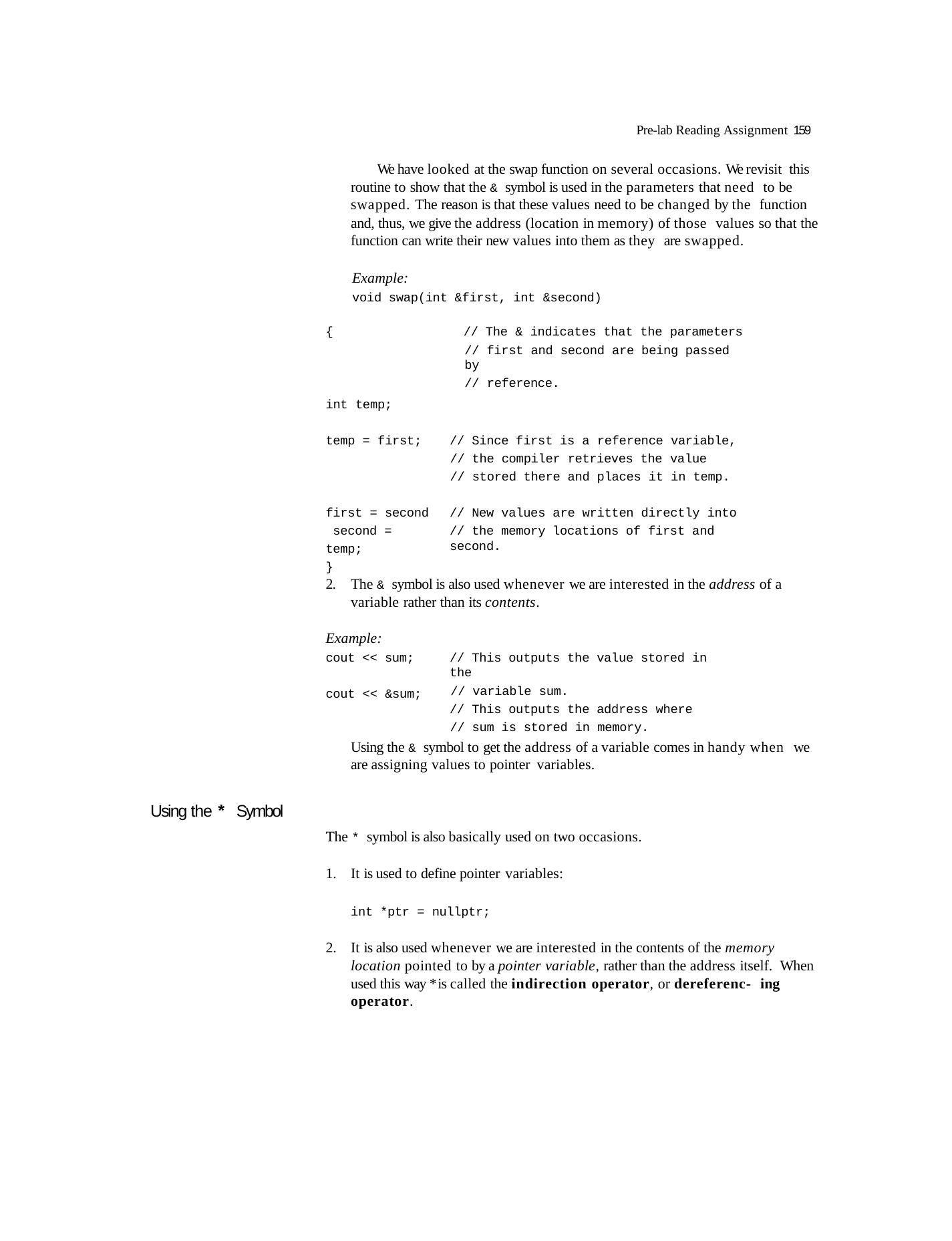

Pre-lab Reading Assignment 159

We have looked at the swap function on several occasions. We revisit  this routine to show that the & symbol is used in the parameters that need  to be swapped. The reason is that these values need to be changed by the  function and, thus, we give the address (location in memory) of those  values so that the function can write their new values into them as they  are swapped.

Example:
void swap(int &first, int &second)
// The & indicates that the parameters
// first and second are being passed by
// reference.
{
int temp;
// Since first is a reference variable,
// the compiler retrieves the value
// stored there and places it in temp.
temp = first;
first = second  second = temp;
}
// New values are written directly into
// the memory locations of first and second.
2.	The & symbol is also used whenever we are interested in the address of a  variable rather than its contents.
Example:
cout << sum;
// This outputs the value stored in the
// variable sum.
// This outputs the address where
// sum is stored in memory.
cout << &sum;
Using the & symbol to get the address of a variable comes in handy when  we are assigning values to pointer variables.

Using the * Symbol
The * symbol is also basically used on two occasions.

It is used to define pointer variables:

int *ptr = nullptr;

It is also used whenever we are interested in the contents of the memory  location pointed to by a pointer variable, rather than the address itself.  When used this way * is called the indirection operator, or dereferenc-  ing operator.